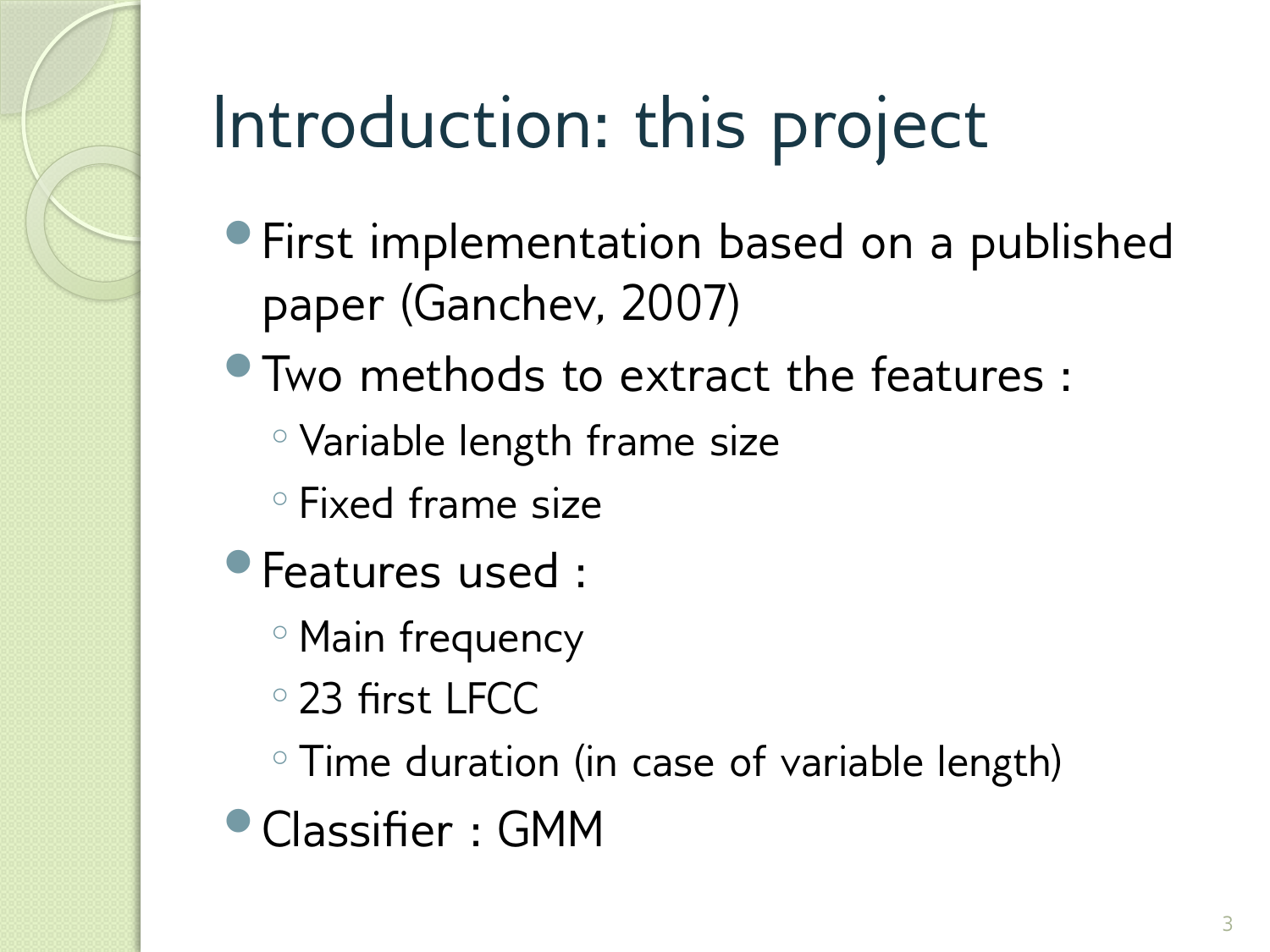

# Introduction: this project
First implementation based on a published paper (Ganchev, 2007)
Two methods to extract the features :
Variable length frame size
Fixed frame size
Features used :
Main frequency
23 first LFCC
Time duration (in case of variable length)
Classifier : GMM

3